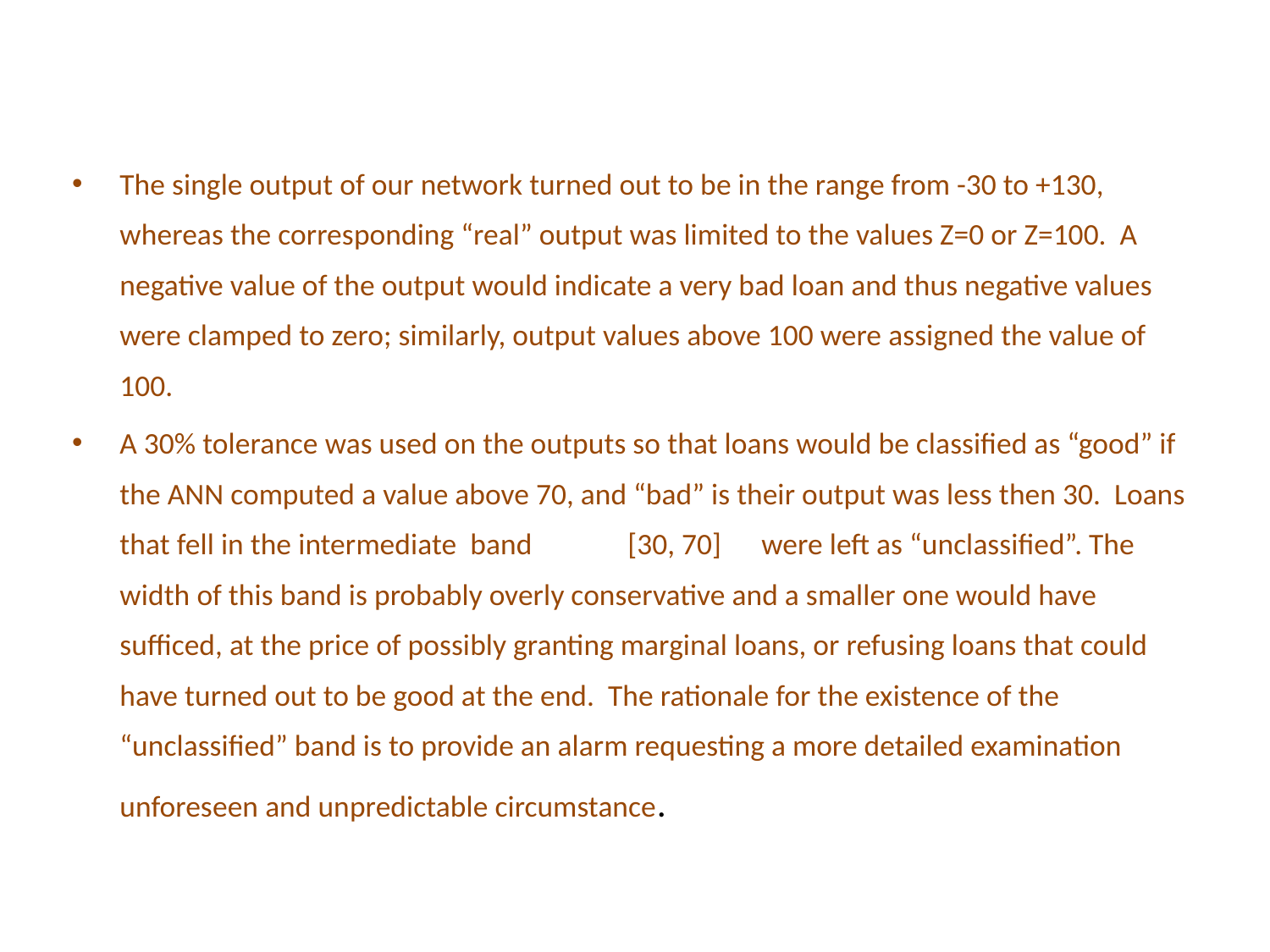

The single output of our network turned out to be in the range from -30 to +130, whereas the corresponding “real” output was limited to the values Z=0 or Z=100.  A negative value of the output would indicate a very bad loan and thus negative values were clamped to zero; similarly, output values above 100 were assigned the value of 100.
A 30% tolerance was used on the outputs so that loans would be classified as “good” if the ANN computed a value above 70, and “bad” is their output was less then 30.  Loans that fell in the intermediate  band	[30, 70]	 were left as “unclassified”. The width of this band is probably overly conservative and a smaller one would have sufficed, at the price of possibly granting marginal loans, or refusing loans that could have turned out to be good at the end.  The rationale for the existence of the “unclassified” band is to provide an alarm requesting a more detailed examination unforeseen and unpredictable circumstance.